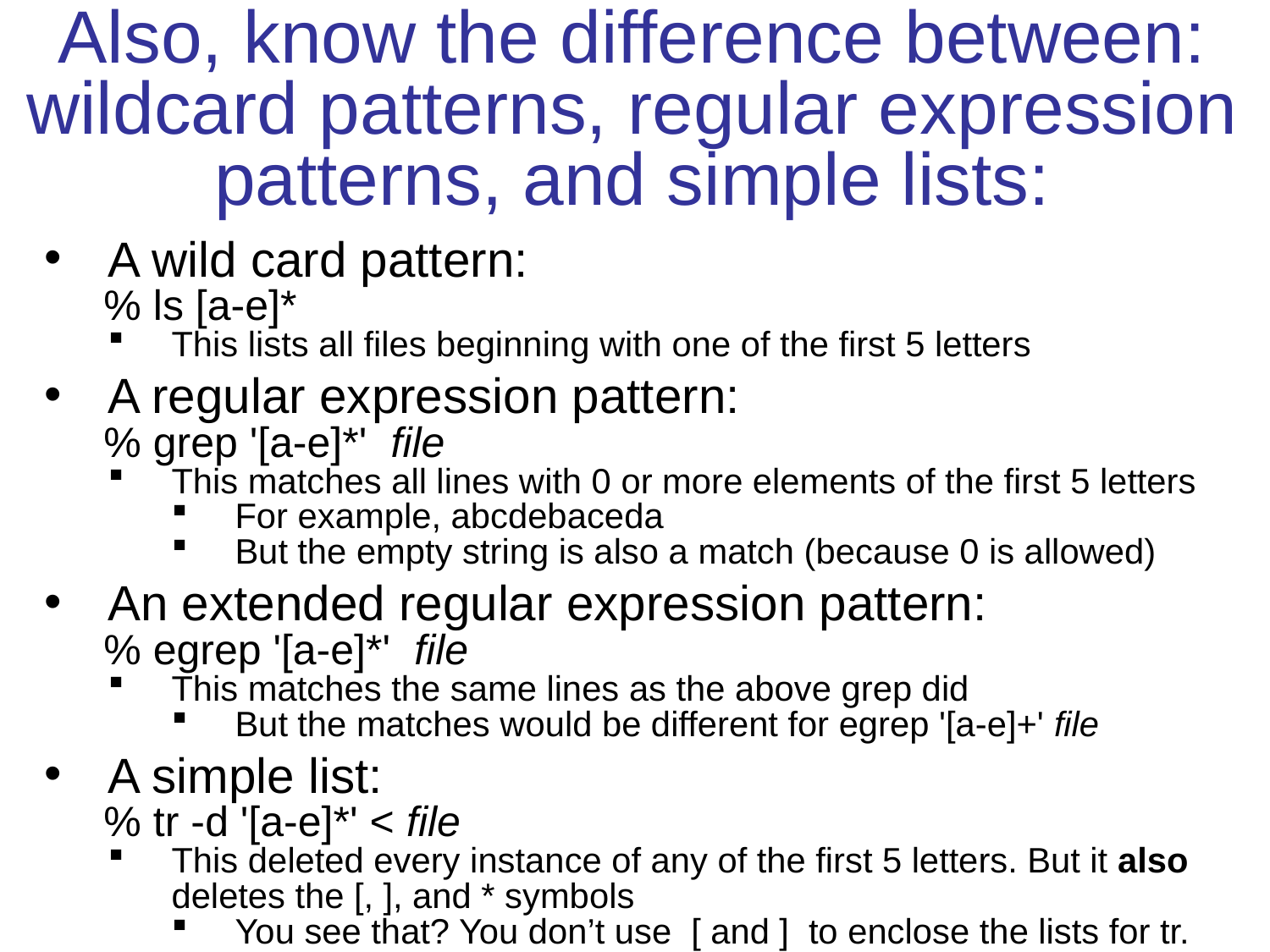

# Also, know the difference between: wildcard patterns, regular expression patterns, and simple lists:
A wild card pattern:
     % ls [a-e]*
This lists all files beginning with one of the first 5 letters
A regular expression pattern:
     % grep '[a-e]*'  file
This matches all lines with 0 or more elements of the first 5 letters
For example, abcdebaceda
But the empty string is also a match (because 0 is allowed)
An extended regular expression pattern:
     % egrep '[a-e]*'  file
This matches the same lines as the above grep did
But the matches would be different for egrep '[a-e]+' file
A simple list:
     % tr -d '[a-e]*' < file
This deleted every instance of any of the first 5 letters. But it also deletes the [, ], and * symbols
You see that? You don’t use  [ and ]  to enclose the lists for tr.